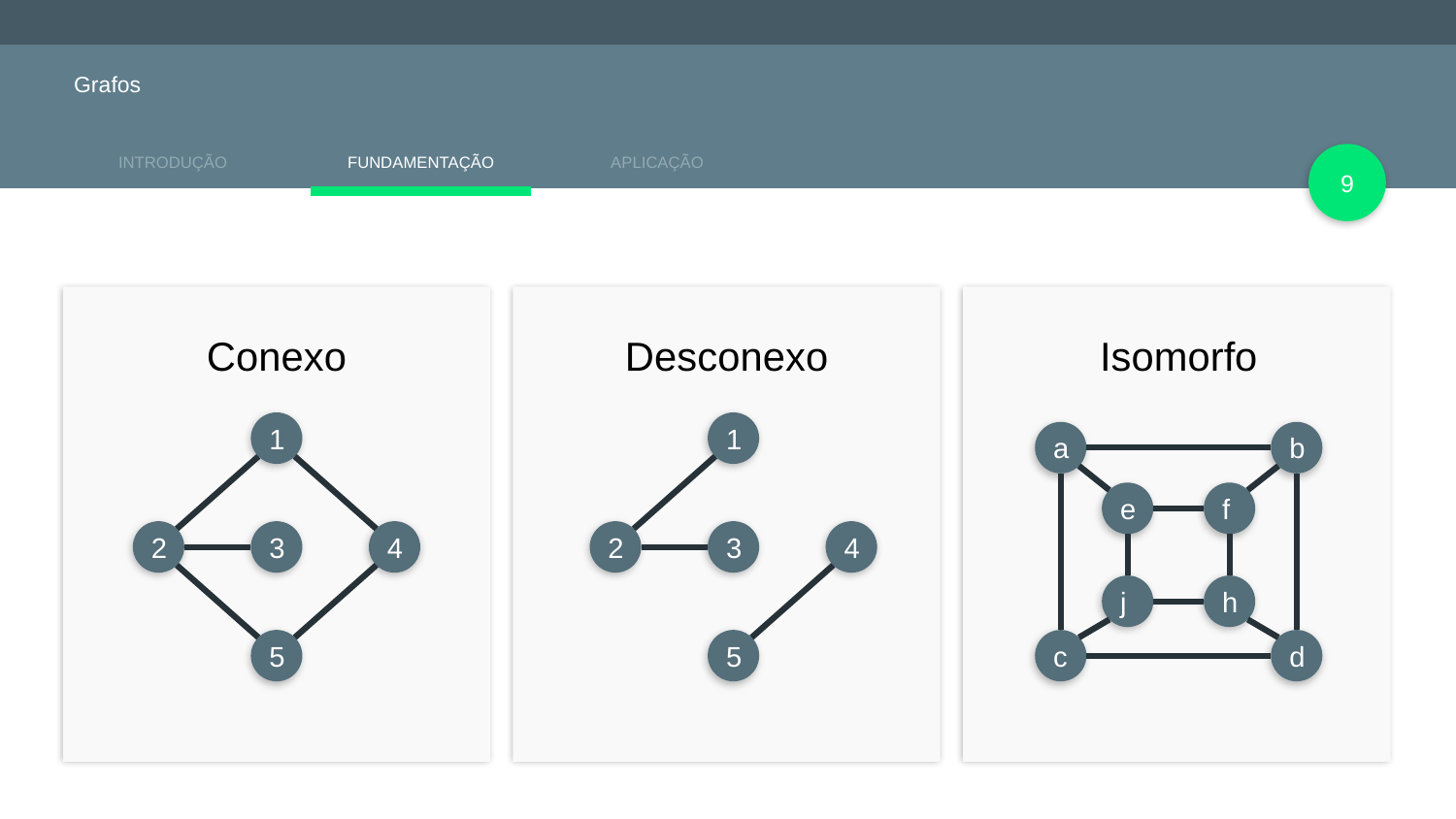

# Grafos
9

Conexo
Desconexo
Isomorfo
1
1
a
b
e
f
2
3
4
2
3
4
j
h
c
5
5
d